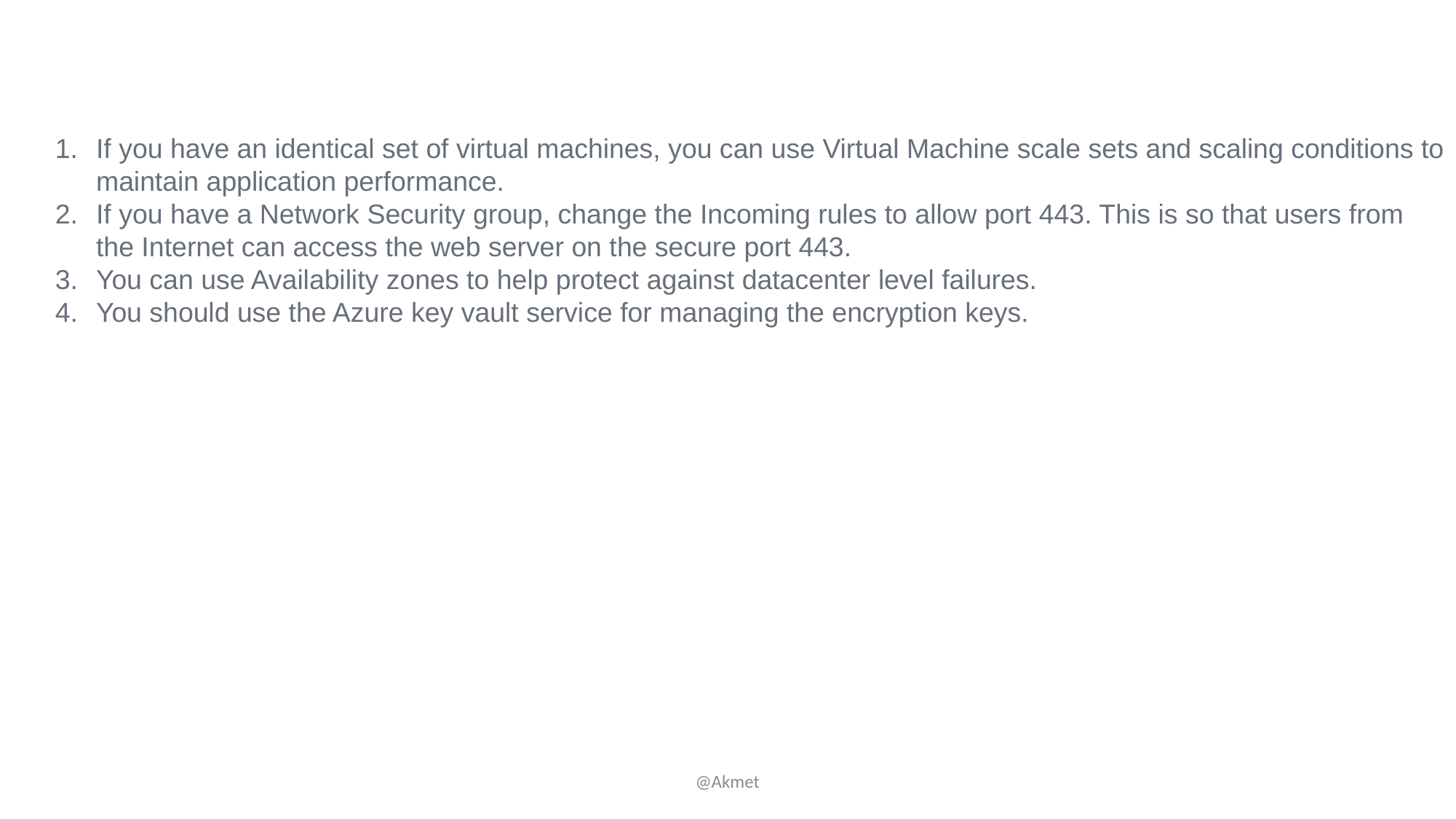

If you have an identical set of virtual machines, you can use Virtual Machine scale sets and scaling conditions to maintain application performance.
If you have a Network Security group, change the Incoming rules to allow port 443. This is so that users from the Internet can access the web server on the secure port 443.
You can use Availability zones to help protect against datacenter level failures.
You should use the Azure key vault service for managing the encryption keys.

@Akmet